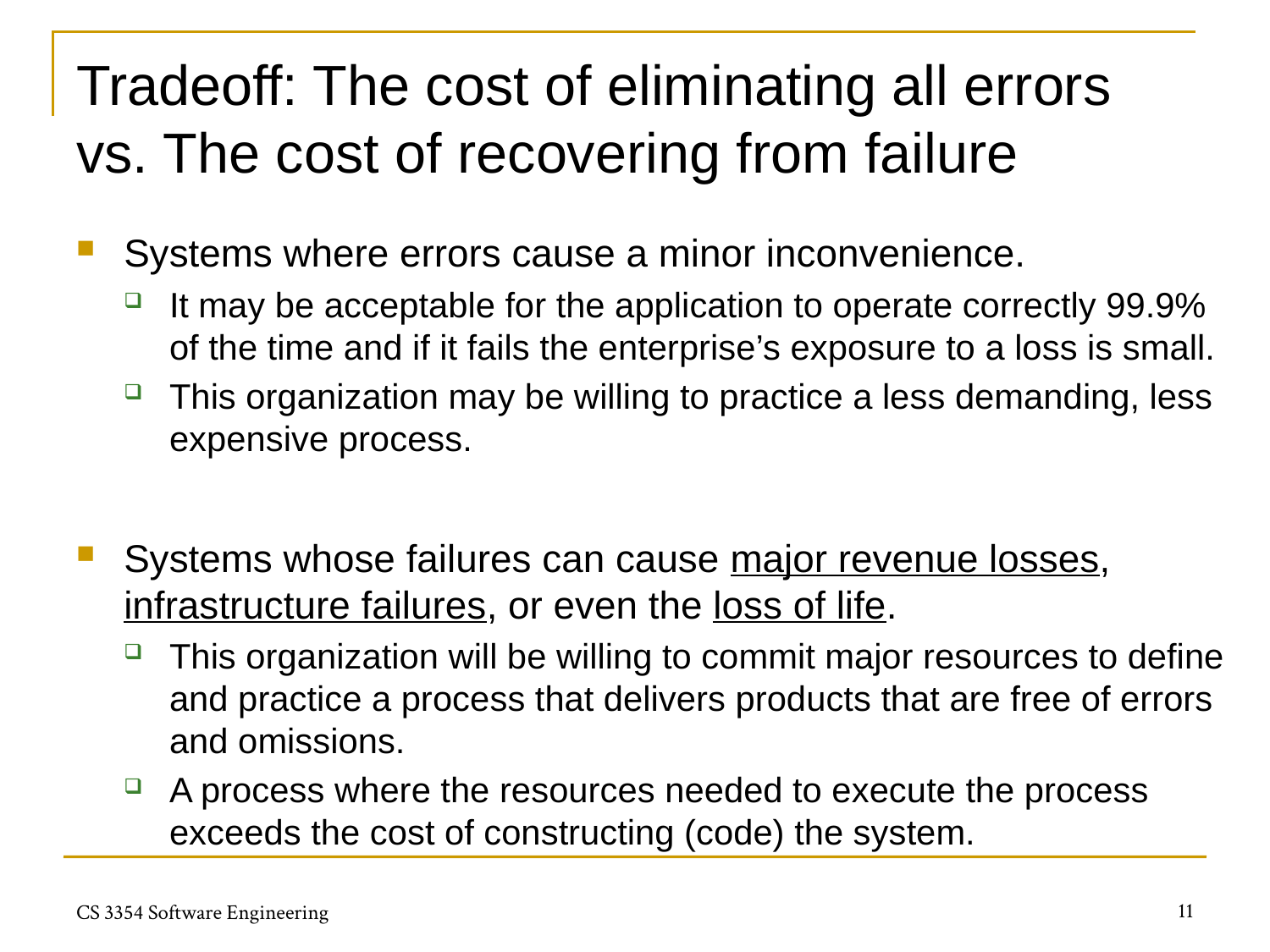

# Tradeoff: The cost of eliminating all errors vs. The cost of recovering from failure
Systems where errors cause a minor inconvenience.
It may be acceptable for the application to operate correctly 99.9% of the time and if it fails the enterprise’s exposure to a loss is small.
This organization may be willing to practice a less demanding, less expensive process.

Systems whose failures can cause major revenue losses, infrastructure failures, or even the loss of life.
This organization will be willing to commit major resources to define and practice a process that delivers products that are free of errors and omissions.
A process where the resources needed to execute the process exceeds the cost of constructing (code) the system.
CS 3354 Software Engineering
11